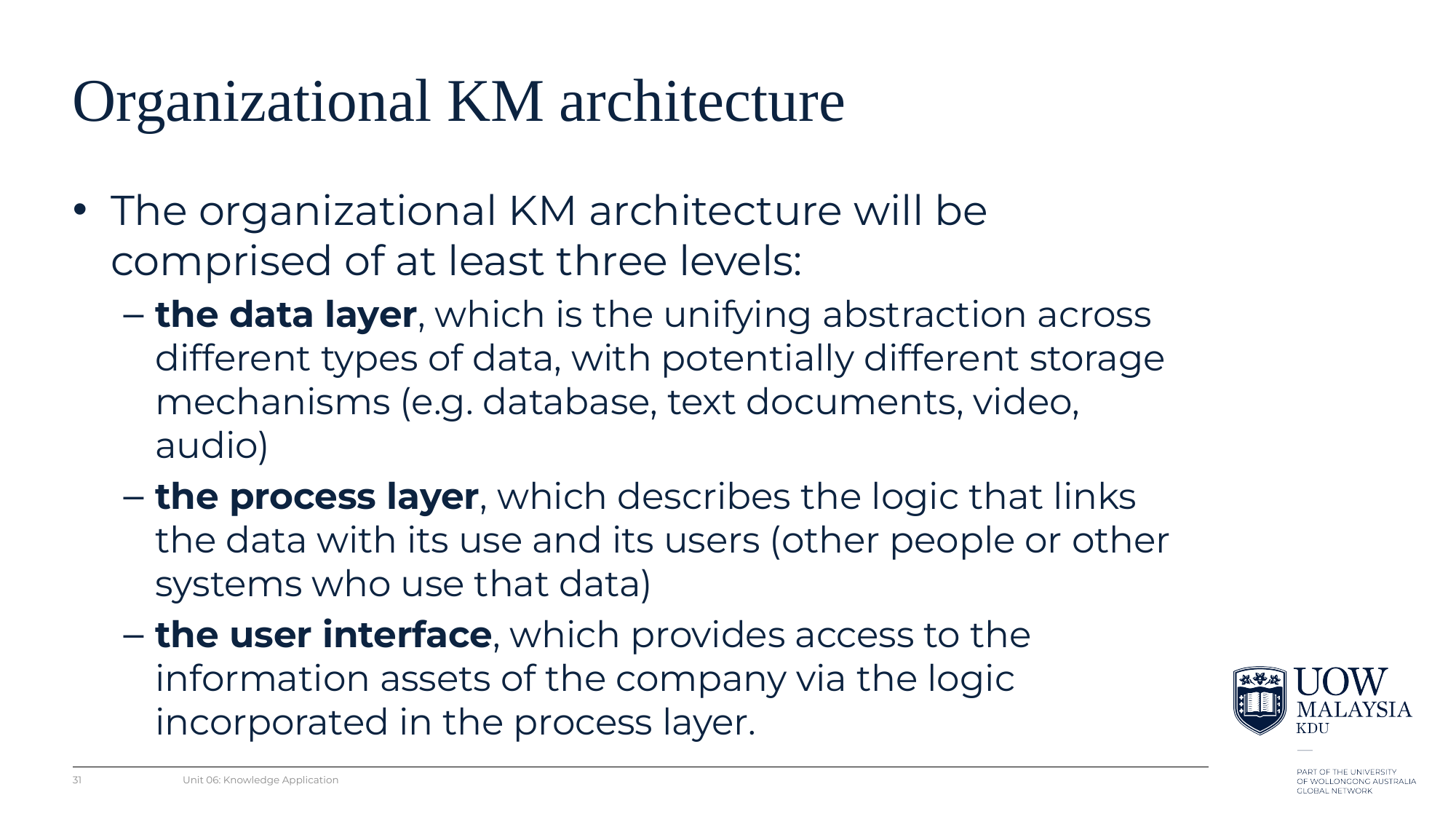

# Organizational KM architecture
The organizational KM architecture will be comprised of at least three levels:
the data layer, which is the unifying abstraction across different types of data, with potentially different storage mechanisms (e.g. database, text documents, video, audio)
the process layer, which describes the logic that links the data with its use and its users (other people or other systems who use that data)
the user interface, which provides access to the information assets of the company via the logic incorporated in the process layer.
31
Unit 06: Knowledge Application